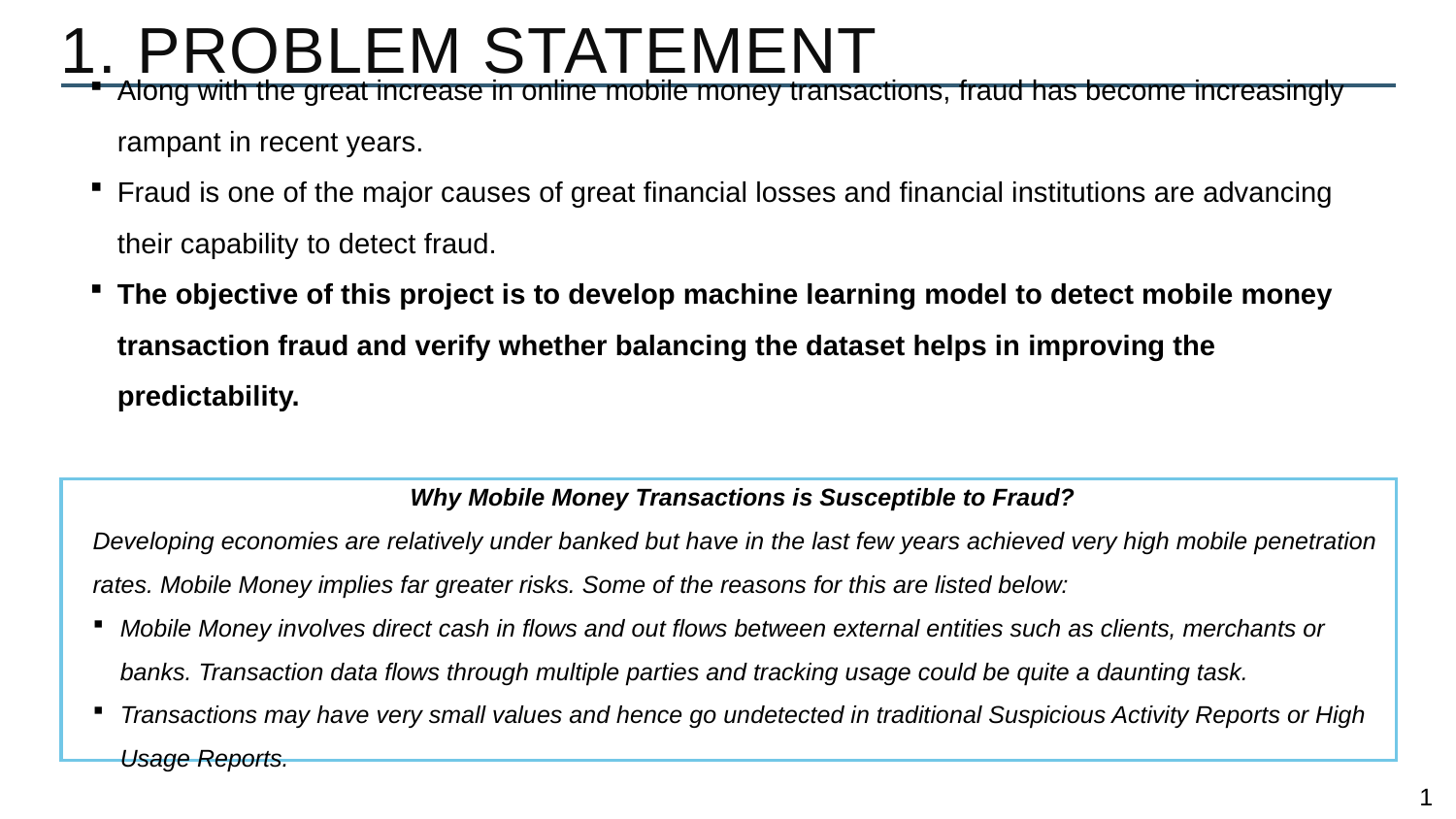

# 1. Problem Statement
Along with the great increase in online mobile money transactions, fraud has become increasingly rampant in recent years.
Fraud is one of the major causes of great financial losses and financial institutions are advancing their capability to detect fraud.
The objective of this project is to develop machine learning model to detect mobile money transaction fraud and verify whether balancing the dataset helps in improving the predictability.
Why Mobile Money Transactions is Susceptible to Fraud?
Developing economies are relatively under banked but have in the last few years achieved very high mobile penetration rates. Mobile Money implies far greater risks. Some of the reasons for this are listed below:
Mobile Money involves direct cash in flows and out flows between external entities such as clients, merchants or banks. Transaction data flows through multiple parties and tracking usage could be quite a daunting task.
Transactions may have very small values and hence go undetected in traditional Suspicious Activity Reports or High Usage Reports.
1